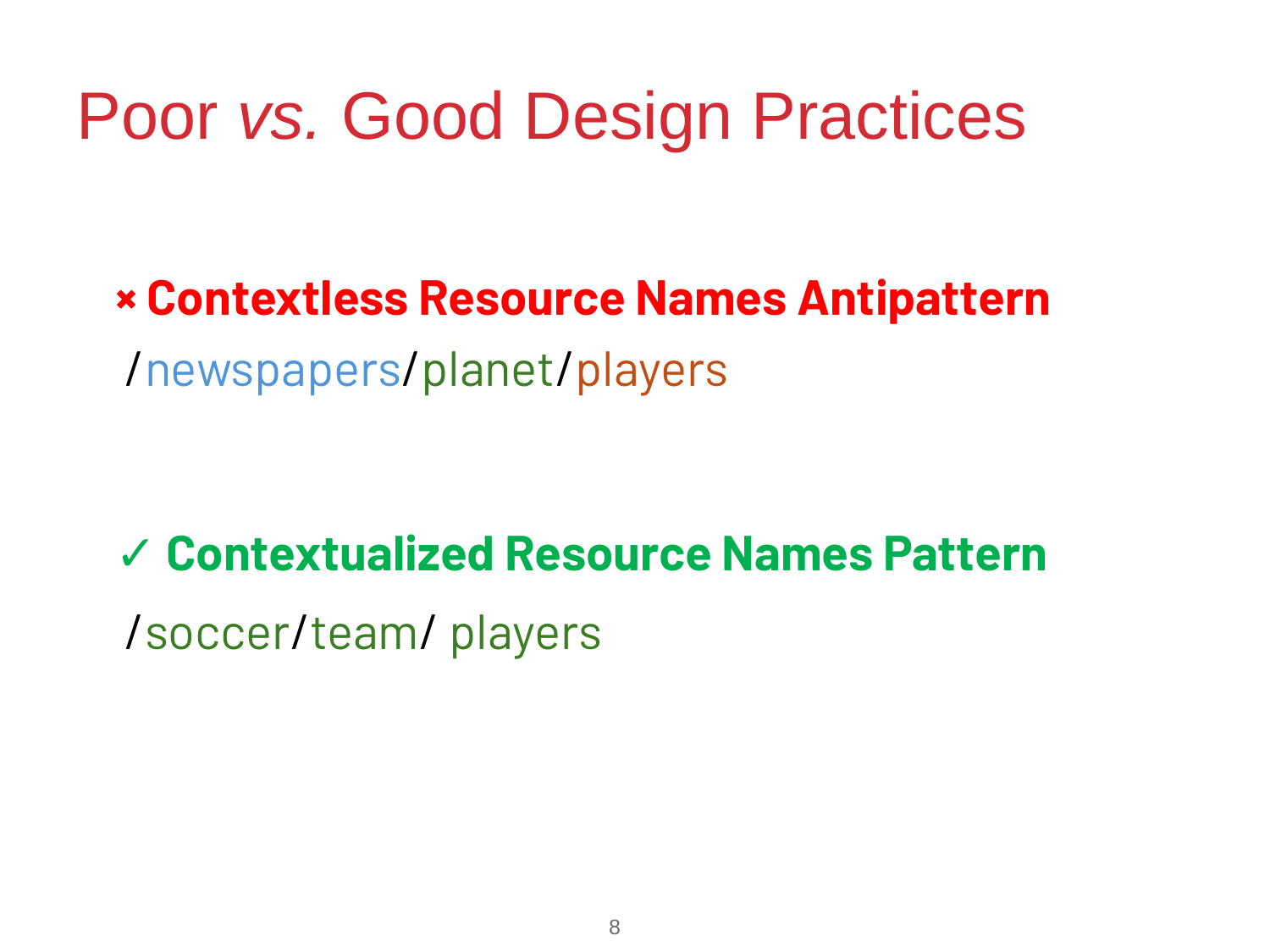

# Poor vs. Good Design Practices
| × Contextless Resource Names Antipattern |
| --- |
| /newspapers/planet/players |
| ✓ Contextualized Resource Names Pattern |
| --- |
| /soccer/team/ players |
8